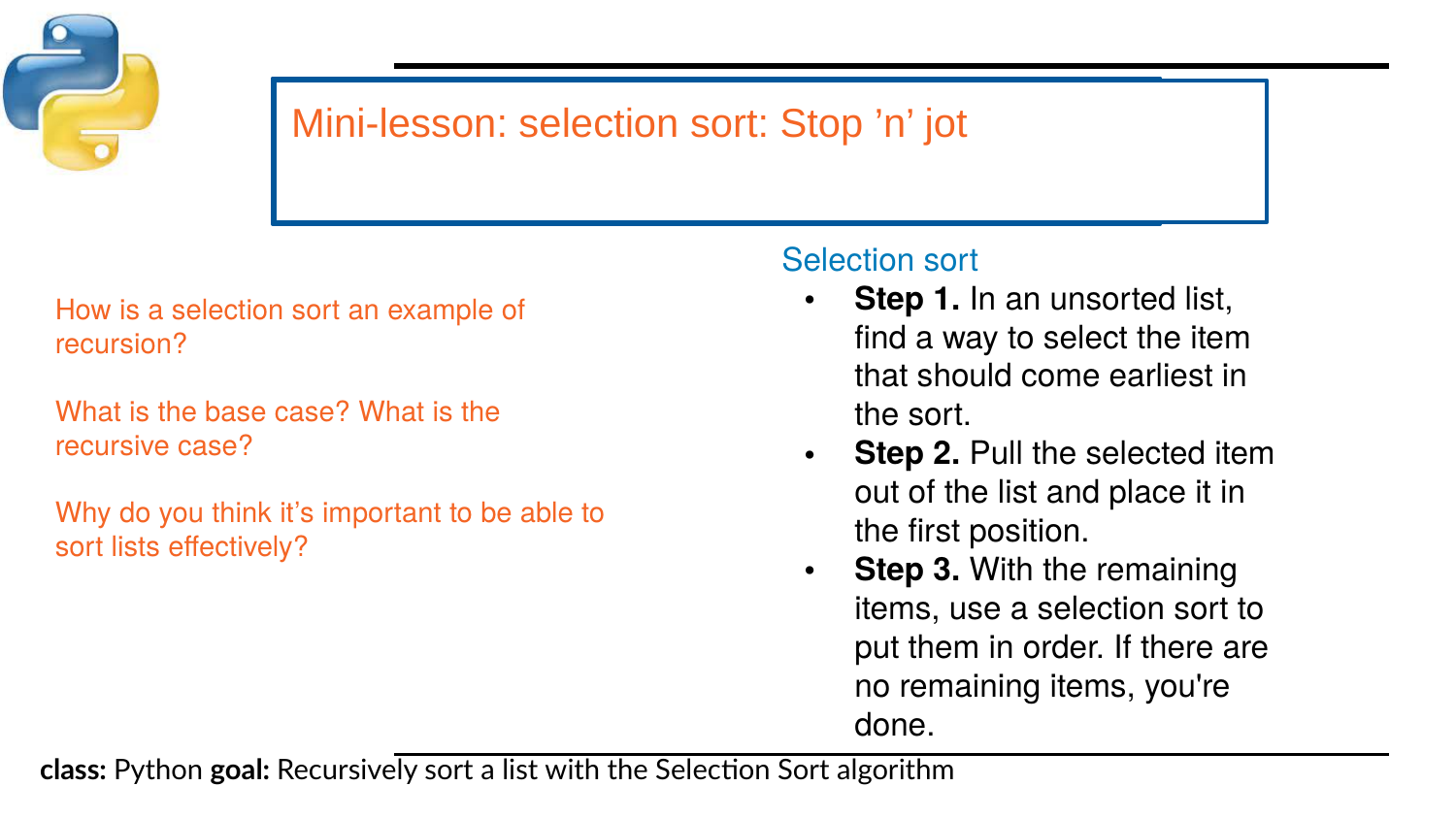

Mini-lesson: selection sort: Stop ’n’ jot
Selection sort
Step 1. In an unsorted list, find a way to select the item that should come earliest in the sort.
Step 2. Pull the selected item out of the list and place it in the first position.
Step 3. With the remaining items, use a selection sort to put them in order. If there are no remaining items, you're done.
How is a selection sort an example of recursion?

What is the base case? What is the recursive case?

Why do you think it’s important to be able to sort lists effectively?